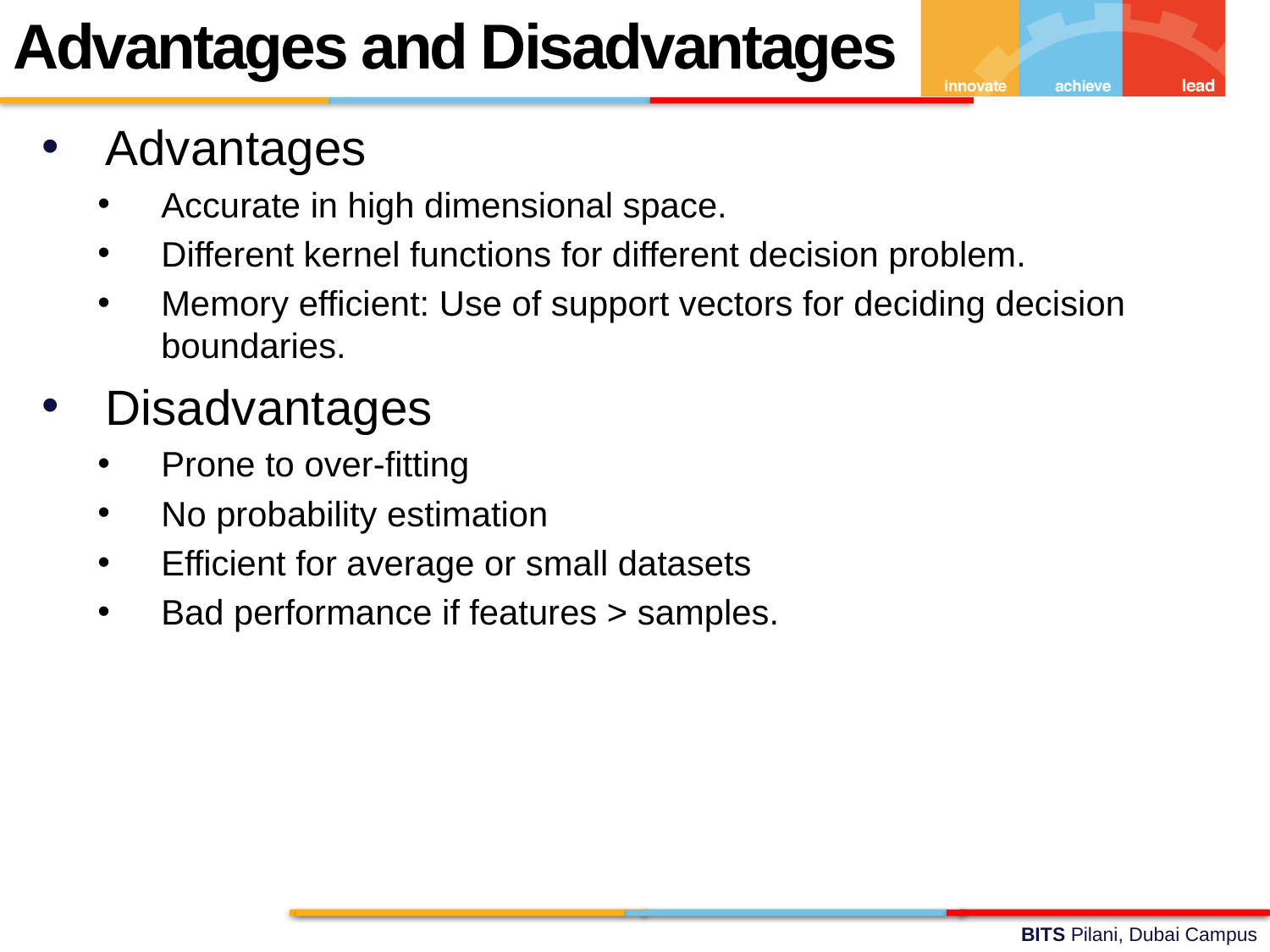

Advantages and Disadvantages
Advantages
Accurate in high dimensional space.
Different kernel functions for different decision problem.
Memory efficient: Use of support vectors for deciding decision boundaries.
Disadvantages
Prone to over-fitting
No probability estimation
Efficient for average or small datasets
Bad performance if features > samples.